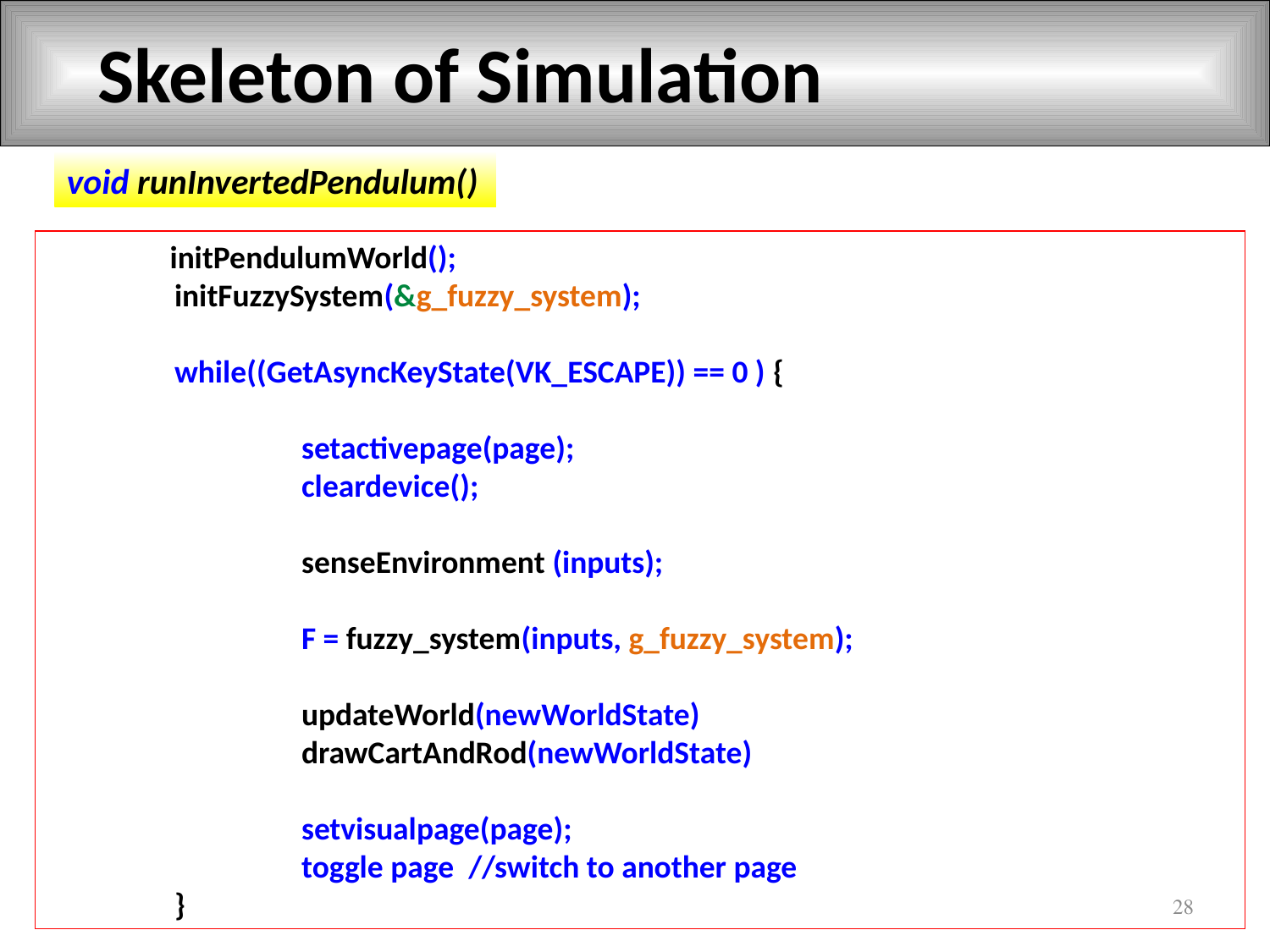

# Skeleton of Simulation
void runInvertedPendulum()
                 initPendulumWorld();
	initFuzzySystem(&g_fuzzy_system);

	while((GetAsyncKeyState(VK_ESCAPE)) == 0 ) {

       		setactivepage(page);
       		cleardevice();

                           	senseEnvironment (inputs);

       		F = fuzzy_system(inputs, g_fuzzy_system);

		updateWorld(newWorldState)
		drawCartAndRod(newWorldState)

		setvisualpage(page);
      		toggle page  //switch to another page
   	}
28